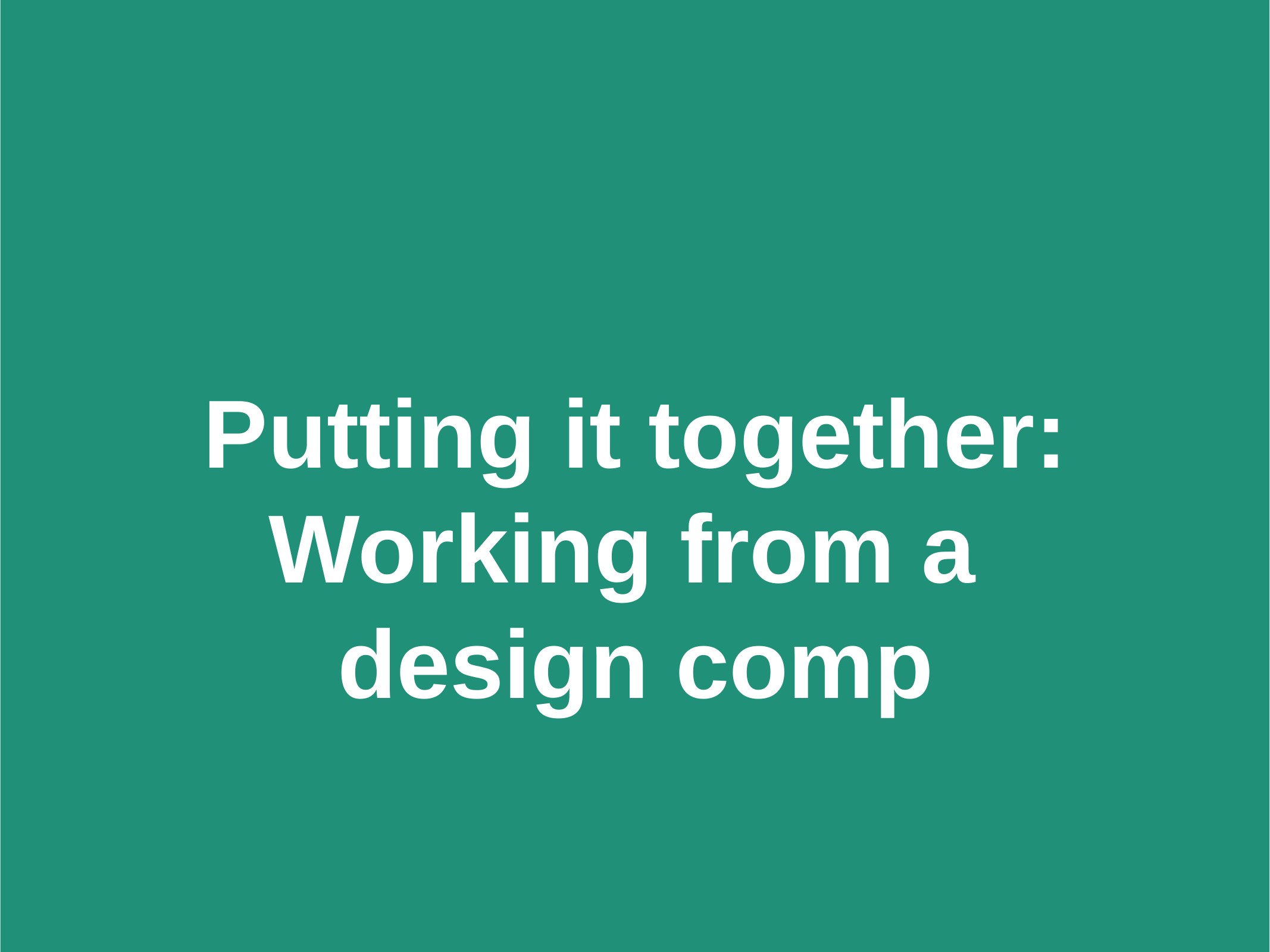

Putting it together:
Working from a
design comp